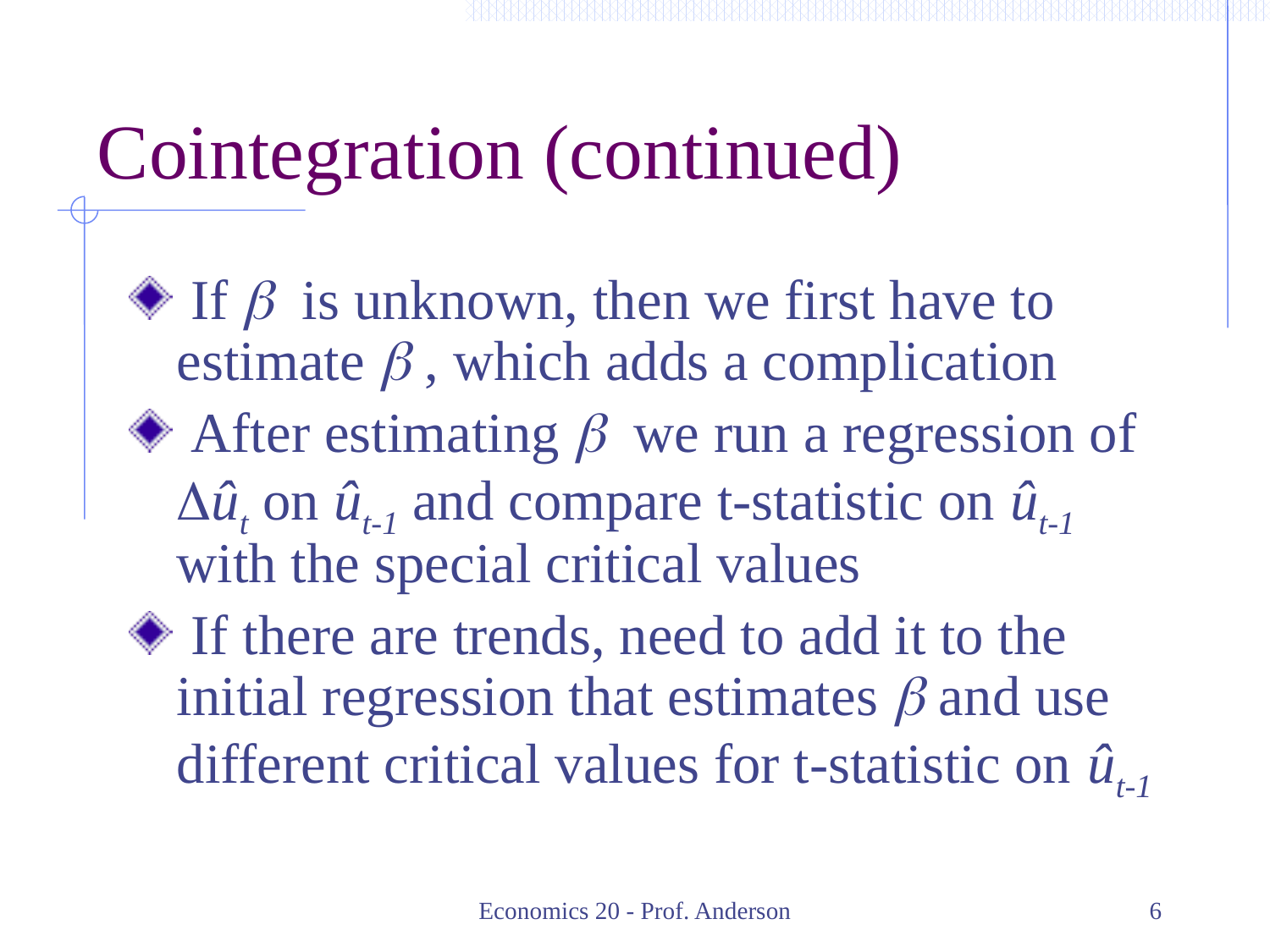

# Cointegration (continued)
 If β  is unknown, then we first have to estimate β , which adds a complication
 After estimating β  we run a regression of Δût on ût-1 and compare t-statistic on ût-1 with the special critical values
 If there are trends, need to add it to the initial regression that estimates β and use different critical values for t-statistic on ût-1
Economics 20 - Prof. Anderson
6